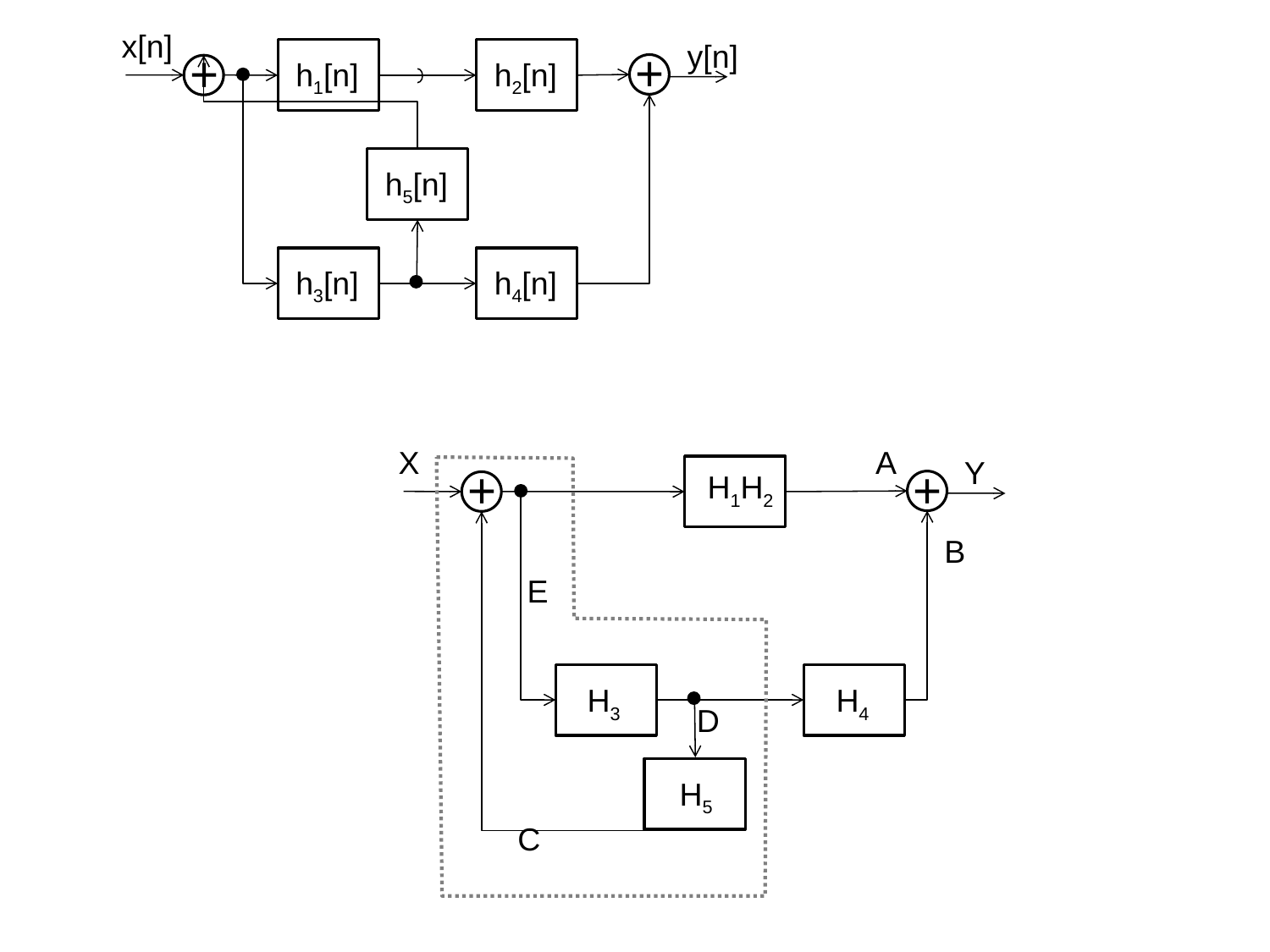

x[n]
y[n]
+

+

h1[n]

h2[n]

h5[n]

h3[n]

h4[n]

X
A
Y
+

+

H1H2

B
E

H4
H3

D

H5
C